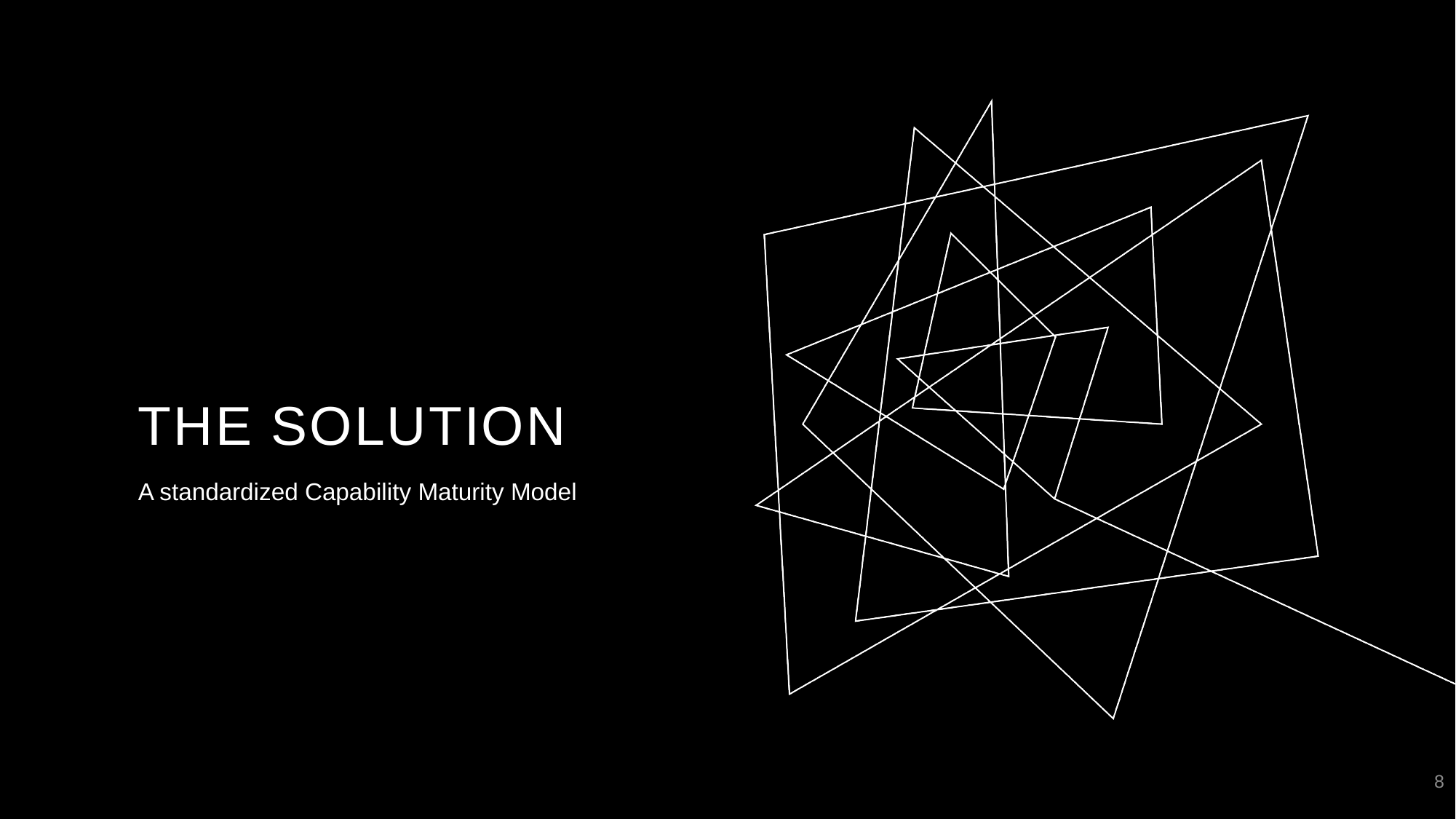

# The Solution
A standardized Capability Maturity Model
8